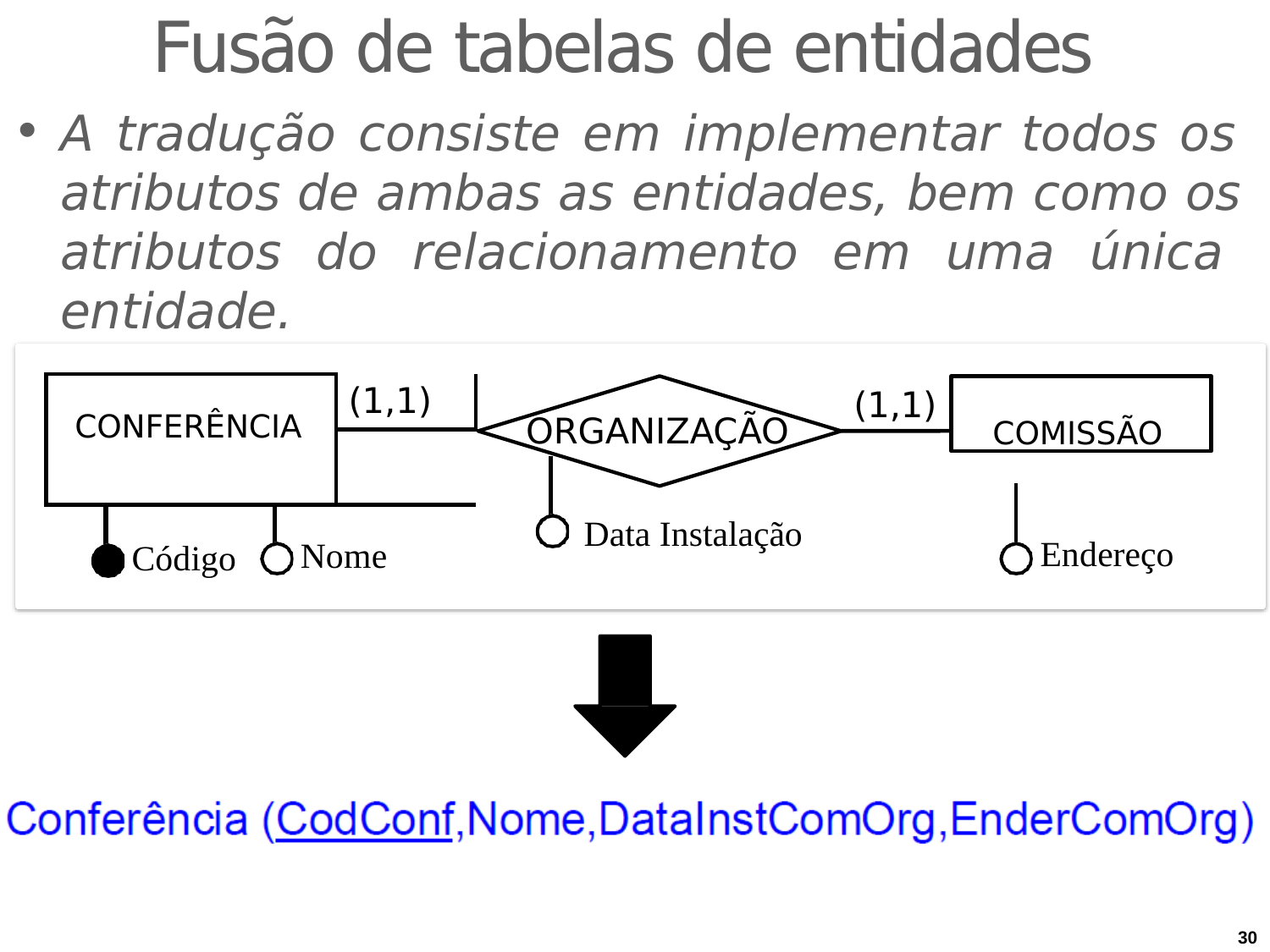

# Fusão de tabelas de entidades
A tradução consiste em implementar todos os  atributos de ambas as entidades, bem como os  atributos do relacionamento em uma única  entidade.

| CONFERÊNCIA |  |  | (1,1) |
| --- | --- | --- | --- |
|  |  |  |  |
|  |  |  |  |

COMISSÃO
(1,1)
ORGANIZAÇÃO

Data Instalação

Endereço
Nome
Código

30